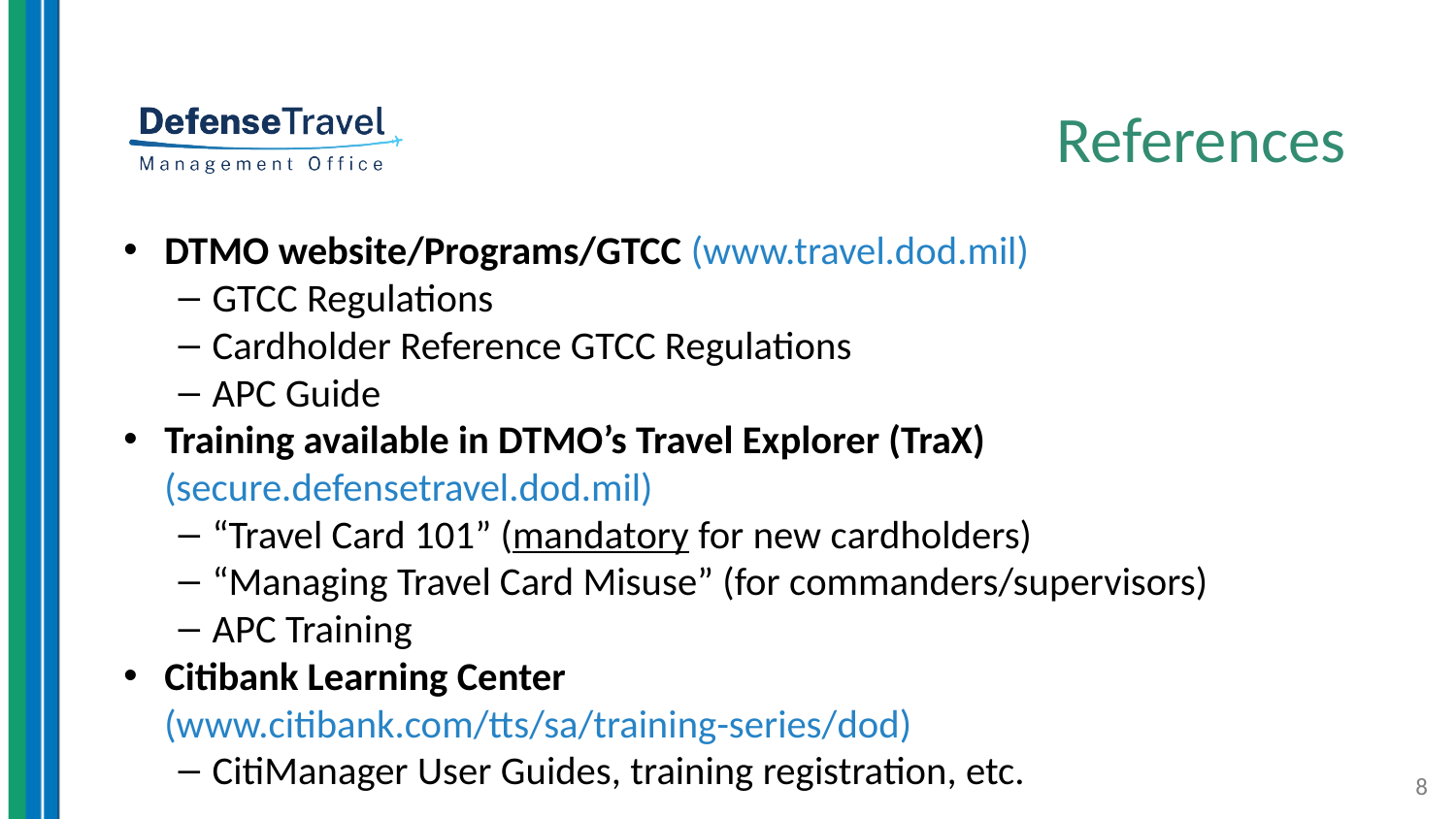

References
DTMO website/Programs/GTCC (www.travel.dod.mil)
GTCC Regulations
Cardholder Reference GTCC Regulations
APC Guide
Training available in DTMO’s Travel Explorer (TraX) (secure.defensetravel.dod.mil)
“Travel Card 101” (mandatory for new cardholders)
“Managing Travel Card Misuse” (for commanders/supervisors)
APC Training
Citibank Learning Center
(www.citibank.com/tts/sa/training-series/dod)
CitiManager User Guides, training registration, etc.